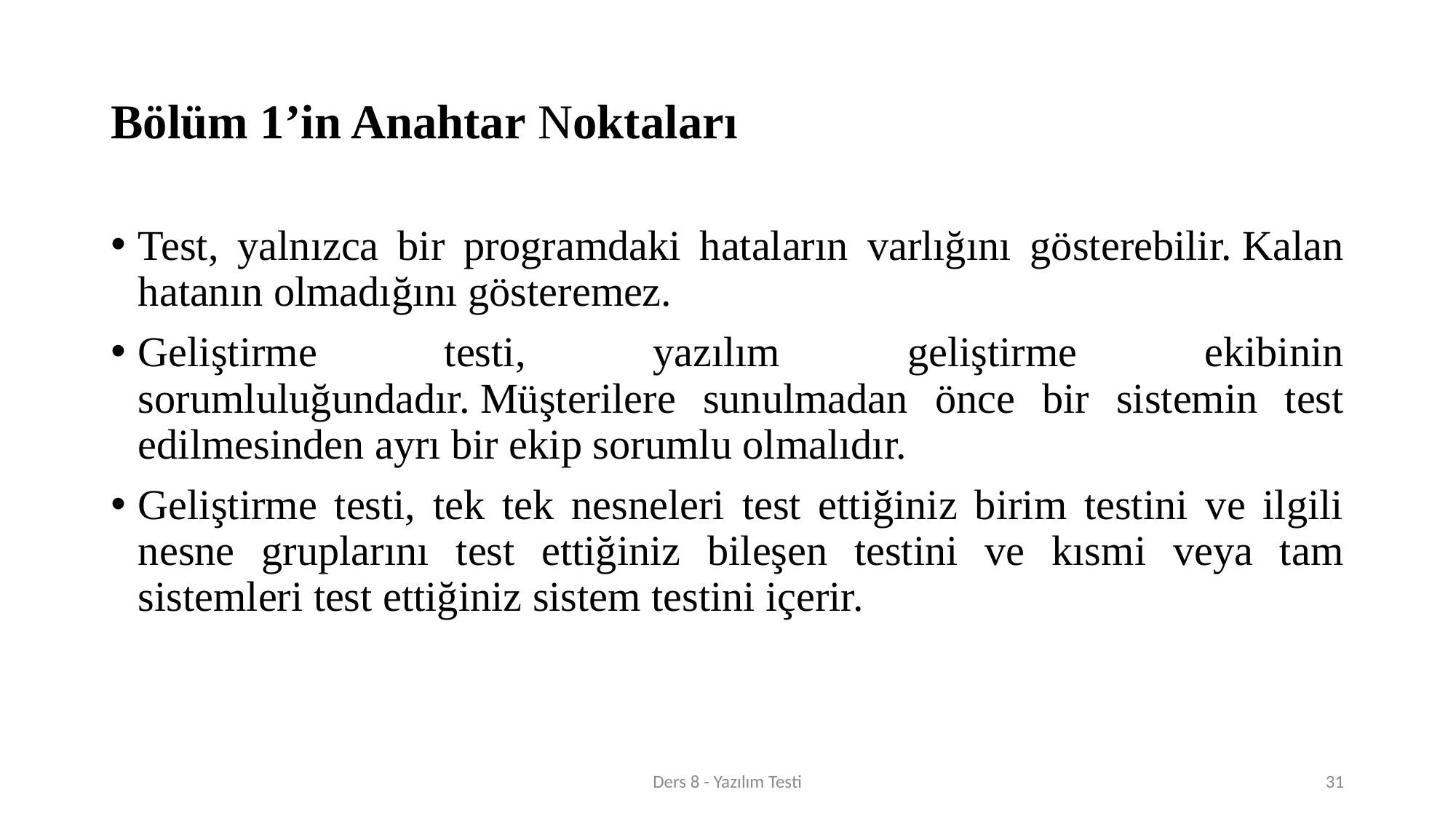

# Bölüm 1’in Anahtar Noktaları
Test, yalnızca bir programdaki hataların varlığını gösterebilir. Kalan hatanın olmadığını gösteremez.
Geliştirme testi, yazılım geliştirme ekibinin sorumluluğundadır. Müşterilere sunulmadan önce bir sistemin test edilmesinden ayrı bir ekip sorumlu olmalıdır.
Geliştirme testi, tek tek nesneleri test ettiğiniz birim testini ve ilgili nesne gruplarını test ettiğiniz bileşen testini ve kısmi veya tam sistemleri test ettiğiniz sistem testini içerir.
Ders 8 - Yazılım Testi
31